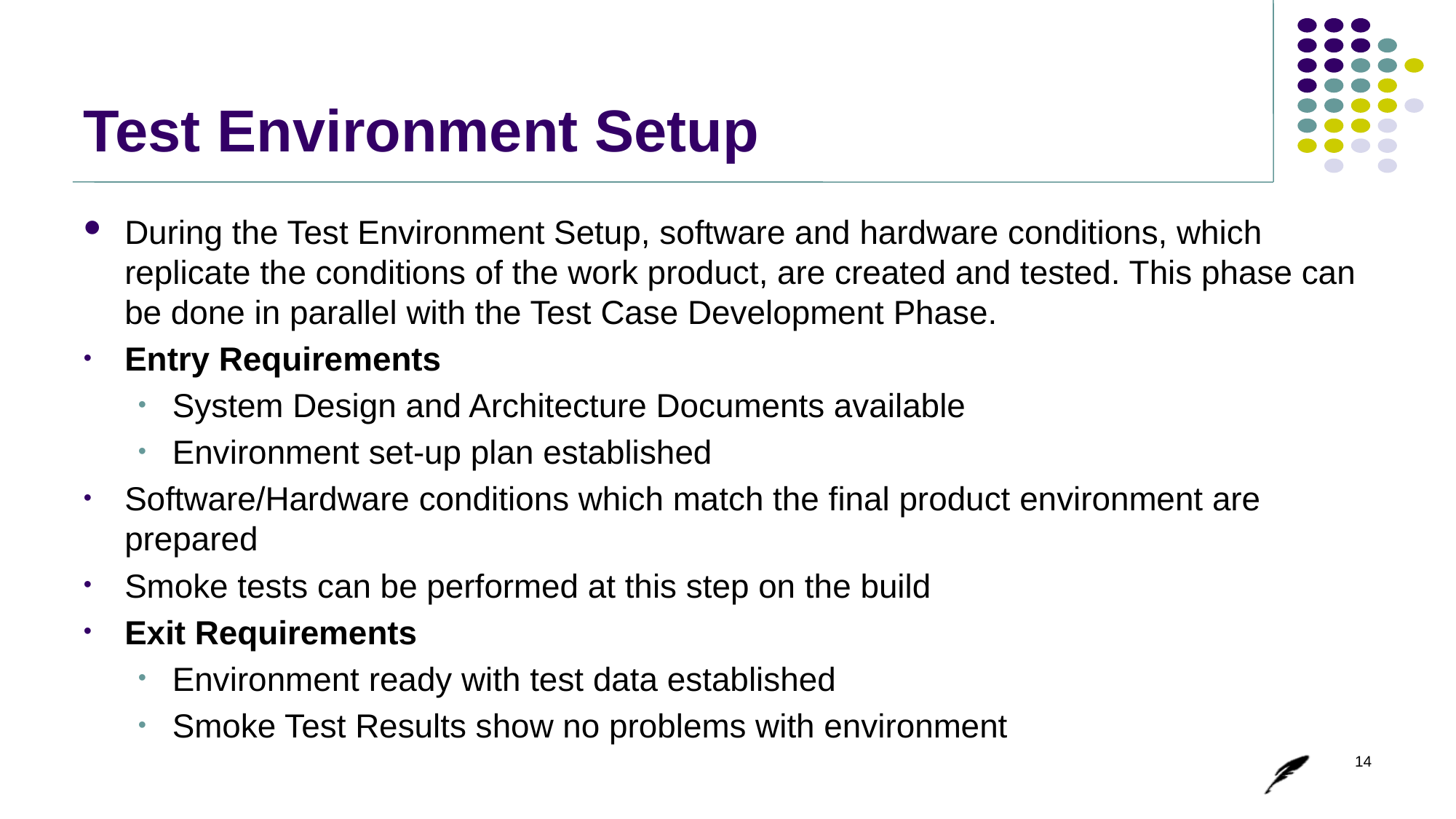

# Test Environment Setup
During the Test Environment Setup, software and hardware conditions, which replicate the conditions of the work product, are created and tested. This phase can be done in parallel with the Test Case Development Phase.
Entry Requirements
System Design and Architecture Documents available
Environment set-up plan established
Software/Hardware conditions which match the final product environment are prepared
Smoke tests can be performed at this step on the build
Exit Requirements
Environment ready with test data established
Smoke Test Results show no problems with environment

14